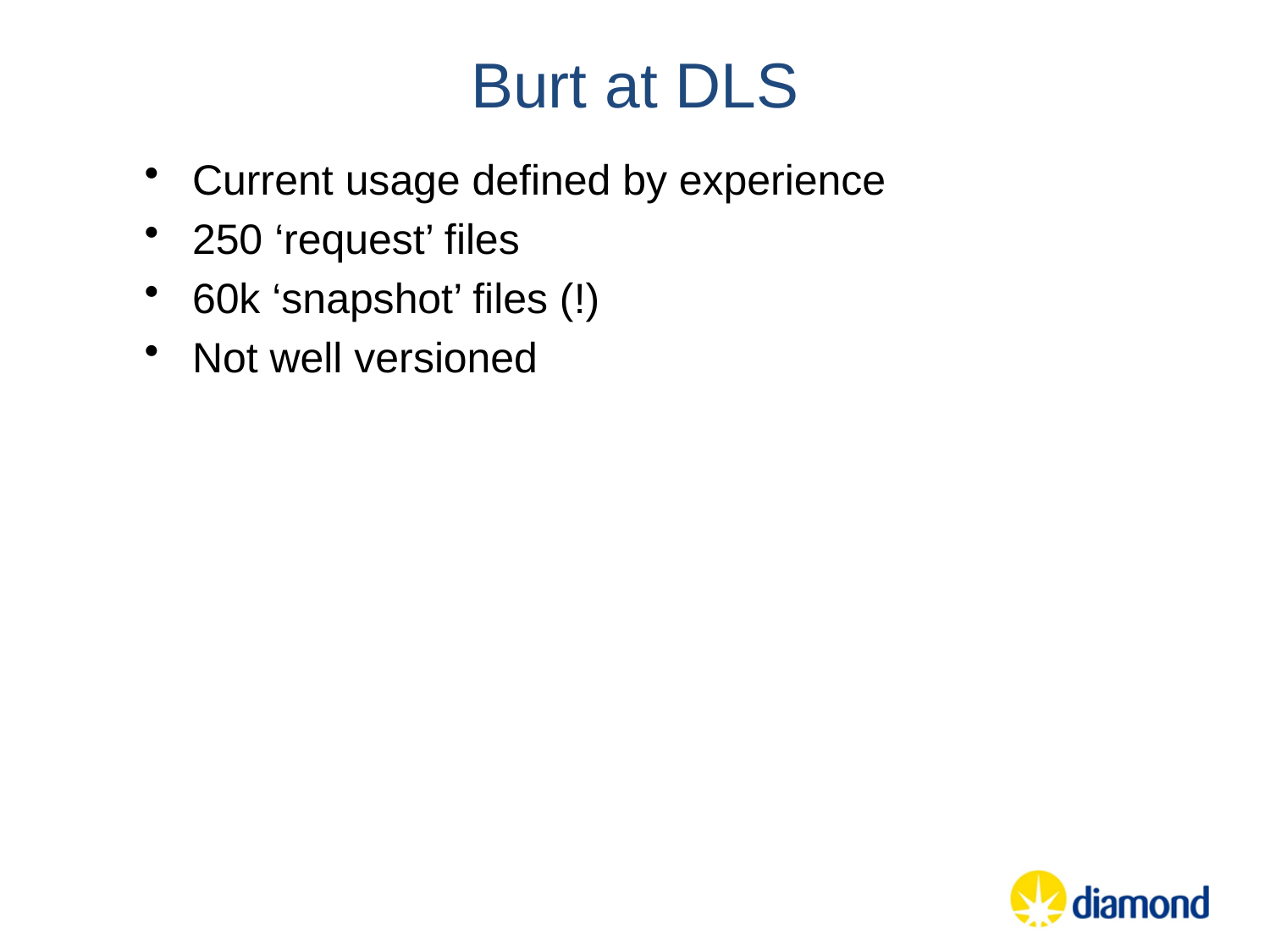

# Burt at DLS
Current usage defined by experience
250 ‘request’ files
60k ‘snapshot’ files (!)
Not well versioned